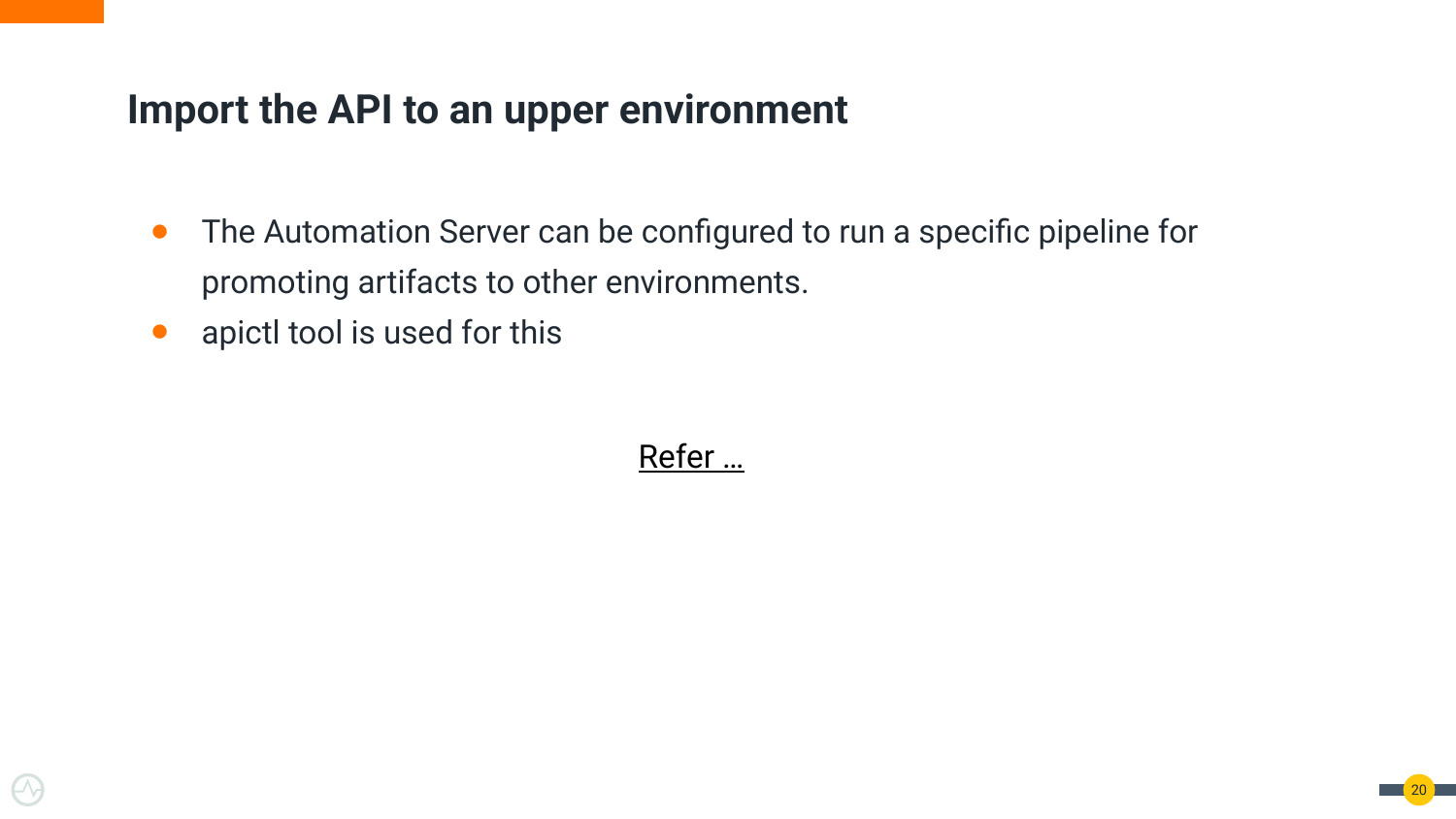

# Import the API to an upper environment
The Automation Server can be configured to run a specific pipeline for promoting artifacts to other environments.
apictl tool is used for this

Refer …

20